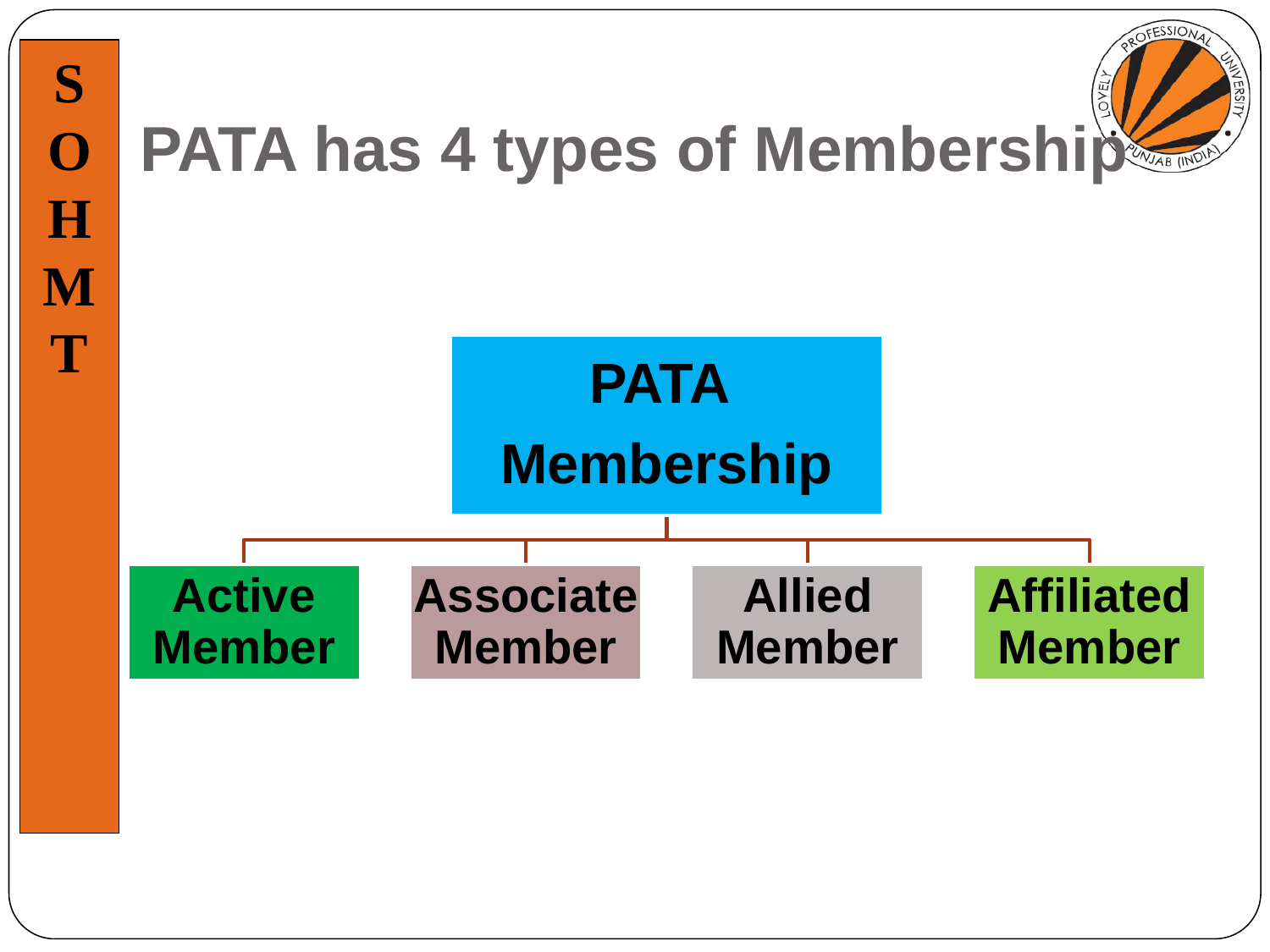

# PATA has 4 types of Membership
PATA
Membership
Active Member
Associate Member
Allied Member
Affiliated Member